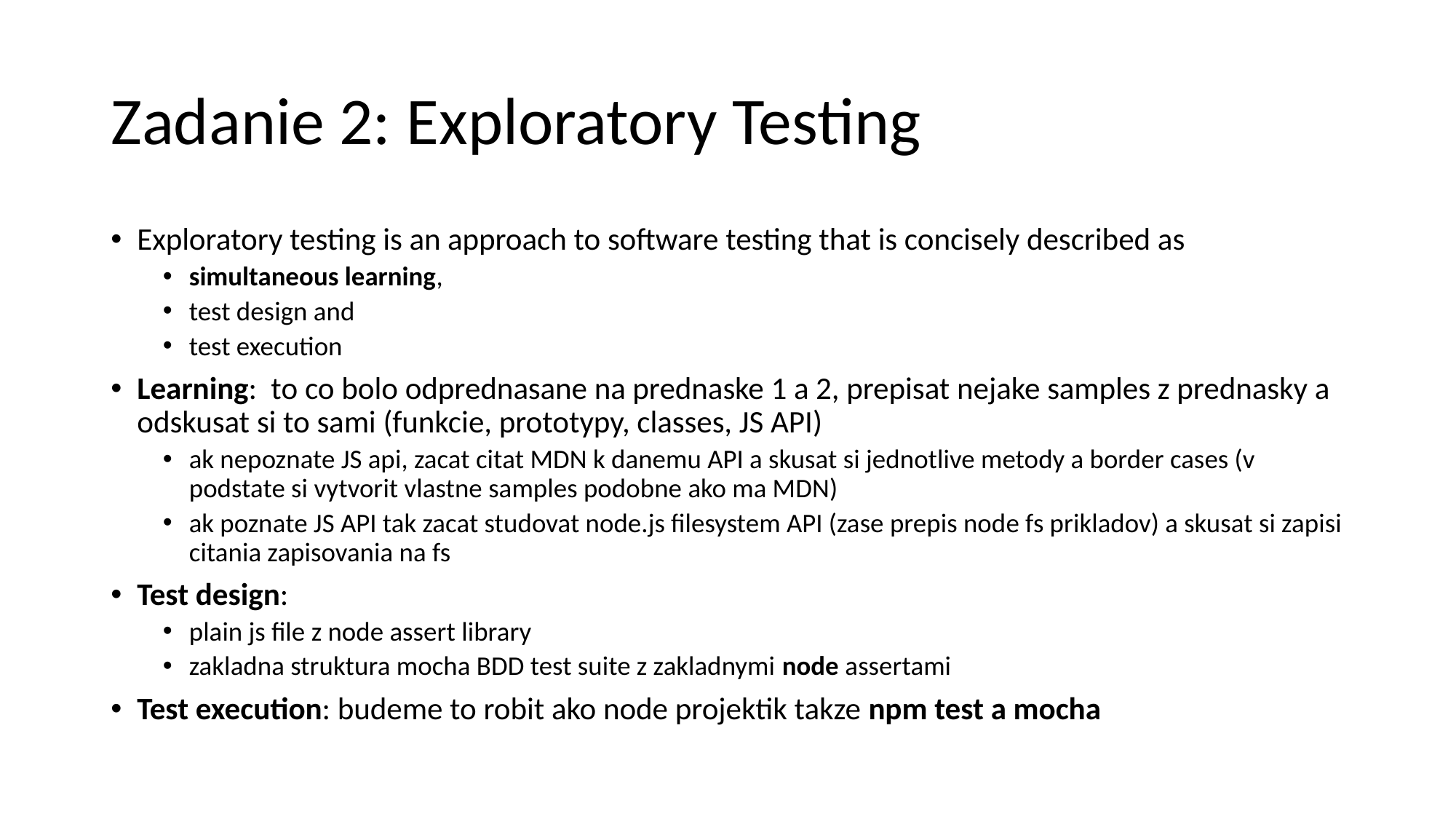

# Zadanie 2: Exploratory Testing
Exploratory testing is an approach to software testing that is concisely described as
simultaneous learning,
test design and
test execution
Learning:  to co bolo odprednasane na prednaske 1 a 2, prepisat nejake samples z prednasky a odskusat si to sami (funkcie, prototypy, classes, JS API)
ak nepoznate JS api, zacat citat MDN k danemu API a skusat si jednotlive metody a border cases (v podstate si vytvorit vlastne samples podobne ako ma MDN)
ak poznate JS API tak zacat studovat node.js filesystem API (zase prepis node fs prikladov) a skusat si zapisi citania zapisovania na fs
Test design:
plain js file z node assert library
zakladna struktura mocha BDD test suite z zakladnymi node assertami
Test execution: budeme to robit ako node projektik takze npm test a mocha